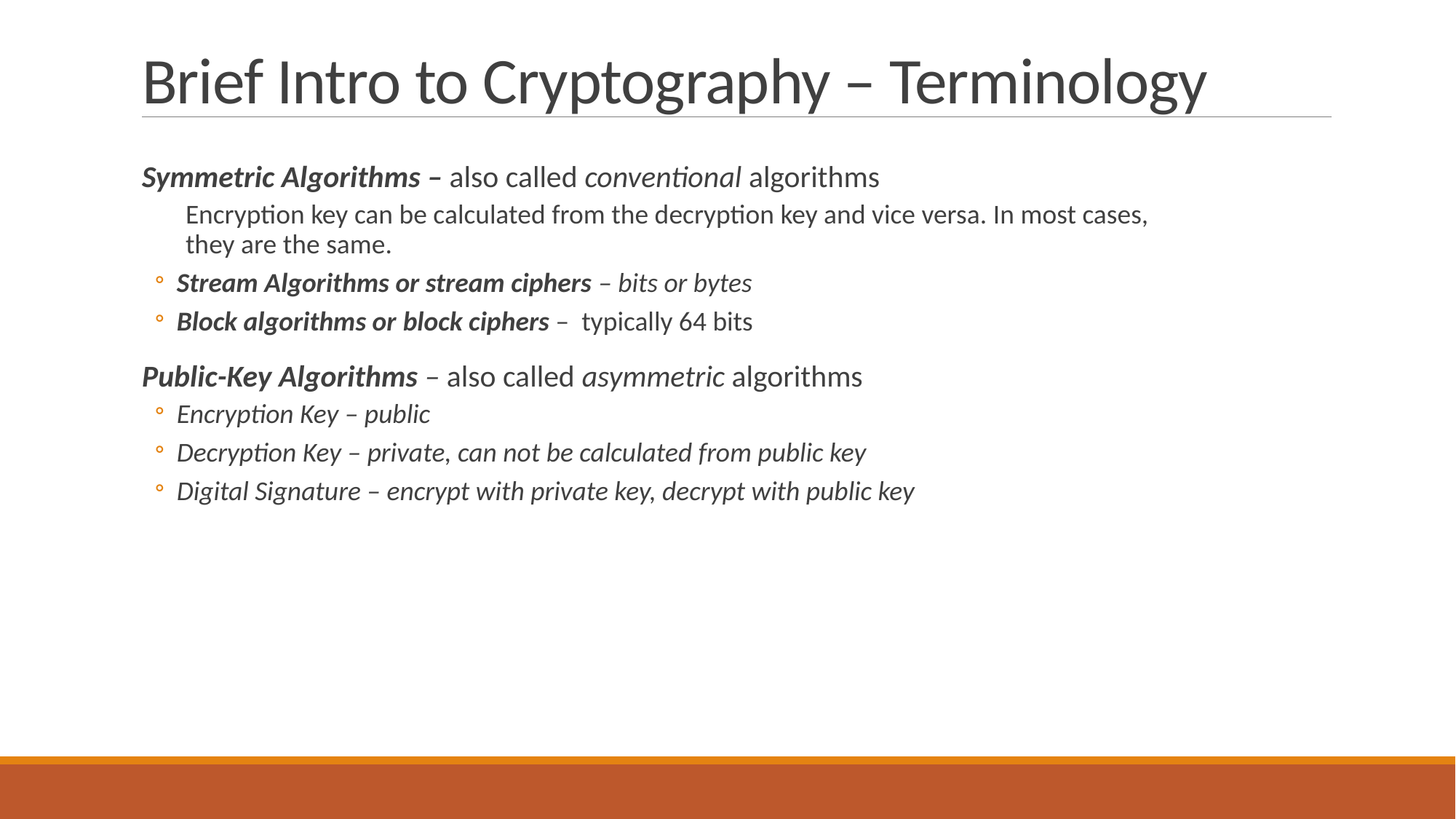

# Brief Intro to Cryptography – Terminology
Symmetric Algorithms – also called conventional algorithms
Encryption key can be calculated from the decryption key and vice versa. In most cases, they are the same.
Stream Algorithms or stream ciphers – bits or bytes
Block algorithms or block ciphers –  typically 64 bits
Public-Key Algorithms – also called asymmetric algorithms
Encryption Key – public
Decryption Key – private, can not be calculated from public key
Digital Signature – encrypt with private key, decrypt with public key